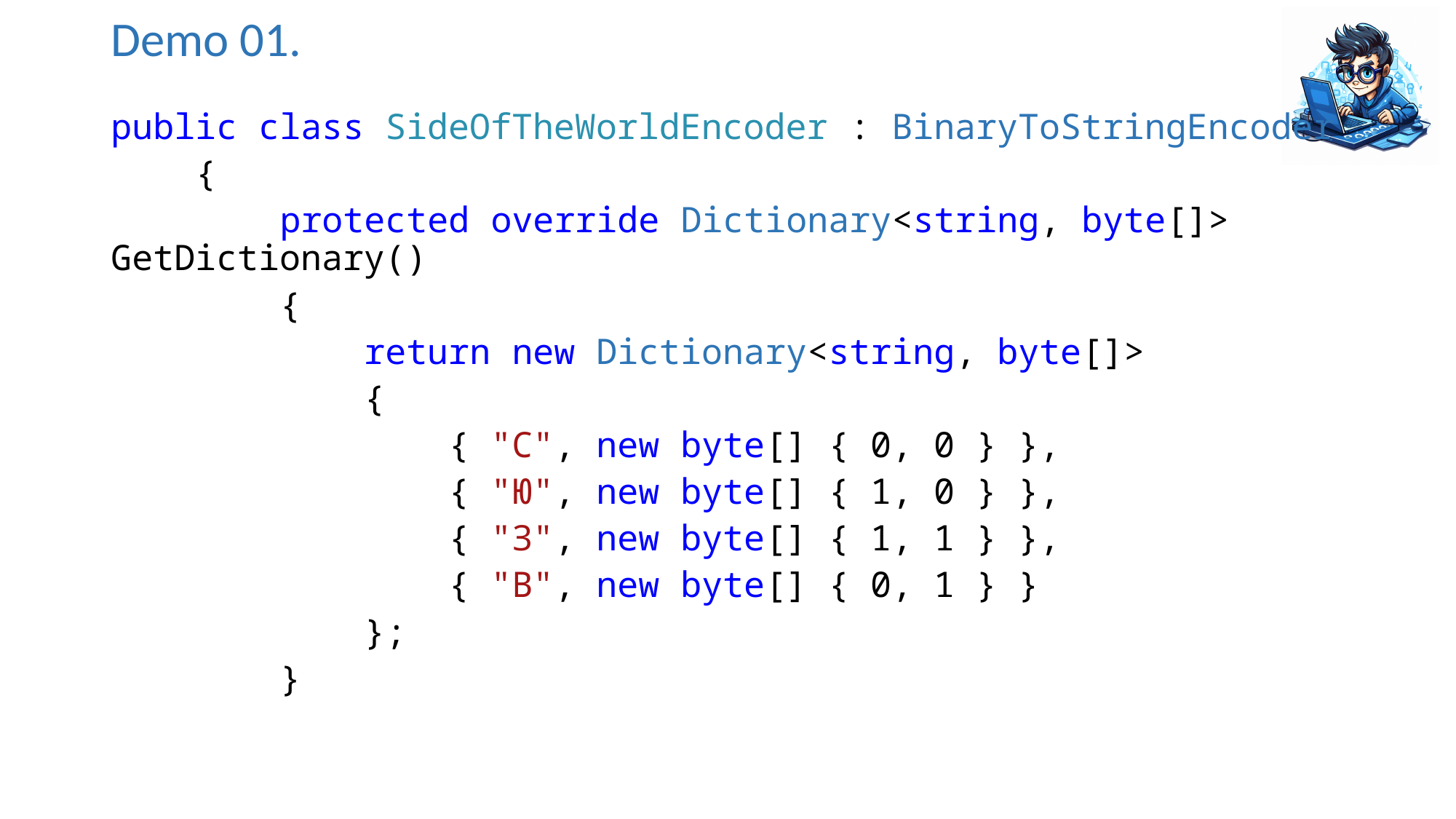

# Demo 01.
public class SideOfTheWorldEncoder : BinaryToStringEncoder
    {
        protected override Dictionary<string, byte[]> GetDictionary()
        {
            return new Dictionary<string, byte[]>
            {
                { "С", new byte[] { 0, 0 } },
                { "Ю", new byte[] { 1, 0 } },
                { "З", new byte[] { 1, 1 } },
                { "В", new byte[] { 0, 1 } }
            };
        }